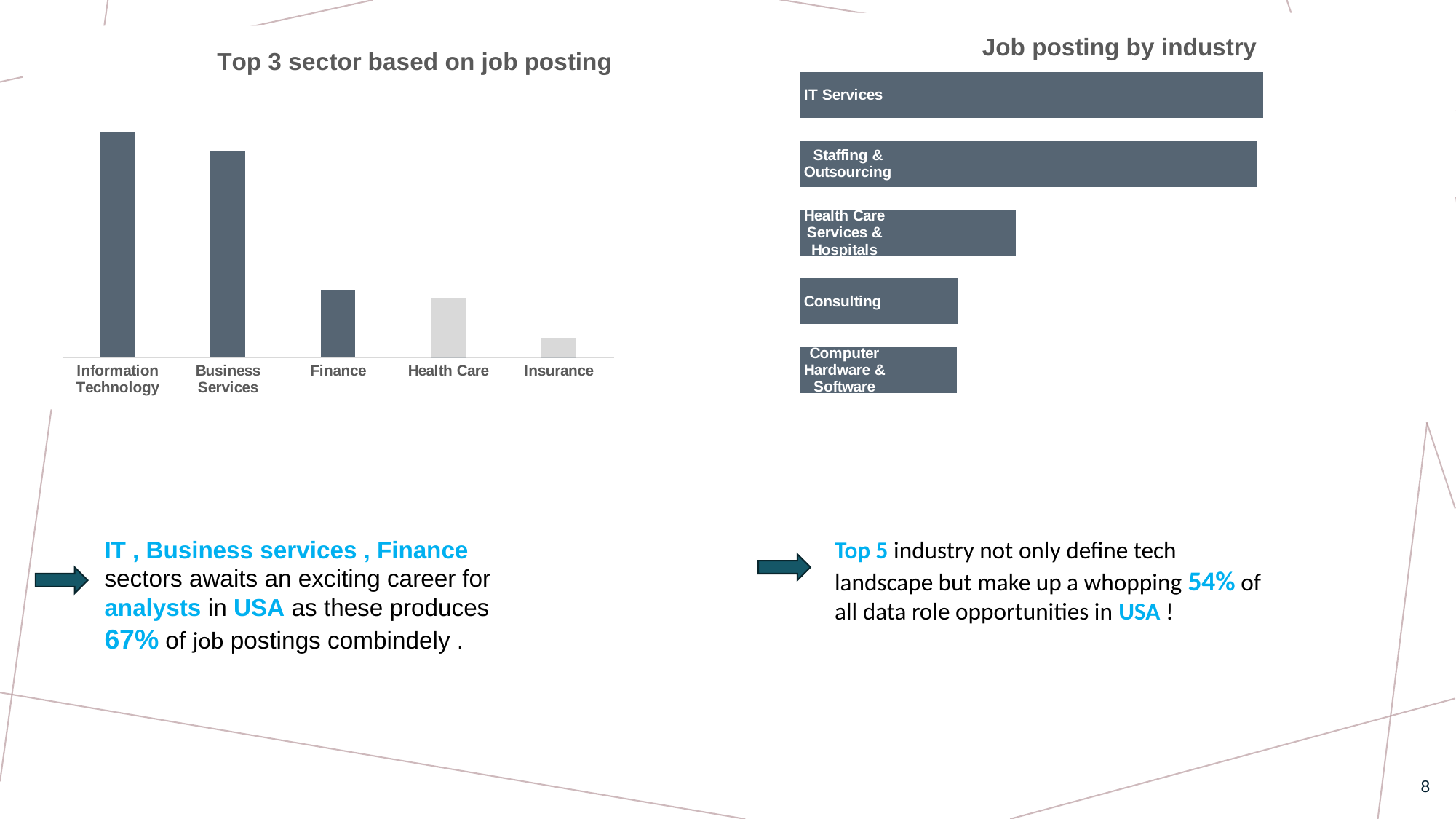

### Chart: Job posting by industry

| Category | Count of Job Title | Duplicates |
|---|---|---|
| Computer Hardware & Software | 110.0 | 110.0 |
| Consulting | 111.0 | 111.0 |
| Health Care Services & Hospitals | 151.0 | 151.0 |
| Staffing & Outsourcing | 320.0 | 320.0 |
| IT Services | 324.0 | 324.0 |

### Chart: Top 3 sector based on job posting

| Category | Job Posting | Highlight | Job Posting | Highlight |
|---|---|---|---|---|
| Information Technology | 568.0 | 568.0 | 568.0 | 568.0 |
| Business Services | 520.0 | 520.0 | 520.0 | 520.0 |
| Finance | 169.0 | 169.0 | 169.0 | 169.0 |
| Health Care | 151.0 | 0.0 | 151.0 | 0.0 |
| Insurance | 51.0 | 0.0 | 51.0 | 0.0 |
IT , Business services , Finance sectors awaits an exciting career for analysts in USA as these produces 67% of job postings combindely .
Top 5 industry not only define tech landscape but make up a whopping 54% of all data role opportunities in USA !

8